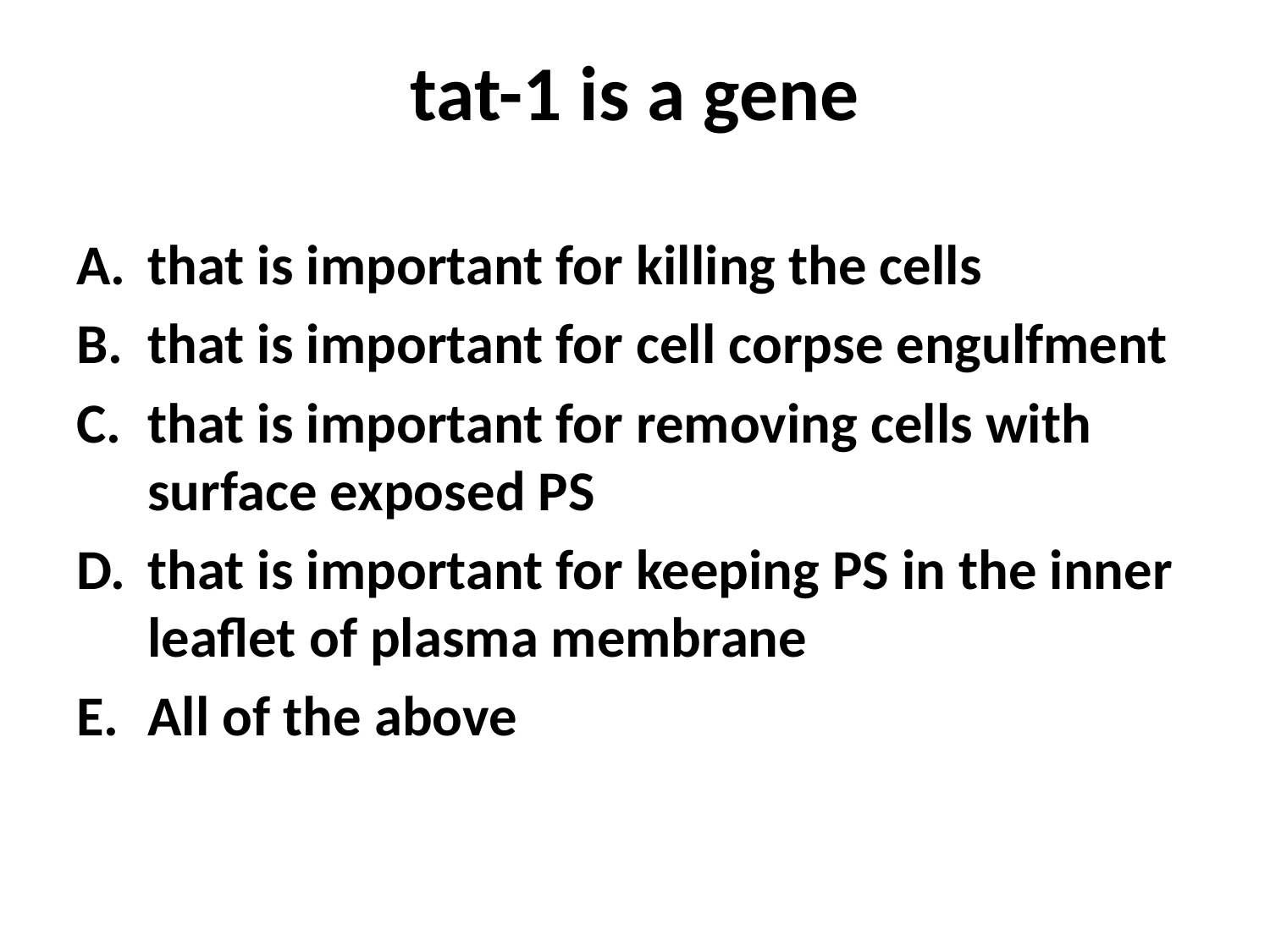

# tat-1 is a gene
that is important for killing the cells
that is important for cell corpse engulfment
that is important for removing cells with surface exposed PS
that is important for keeping PS in the inner leaflet of plasma membrane
All of the above